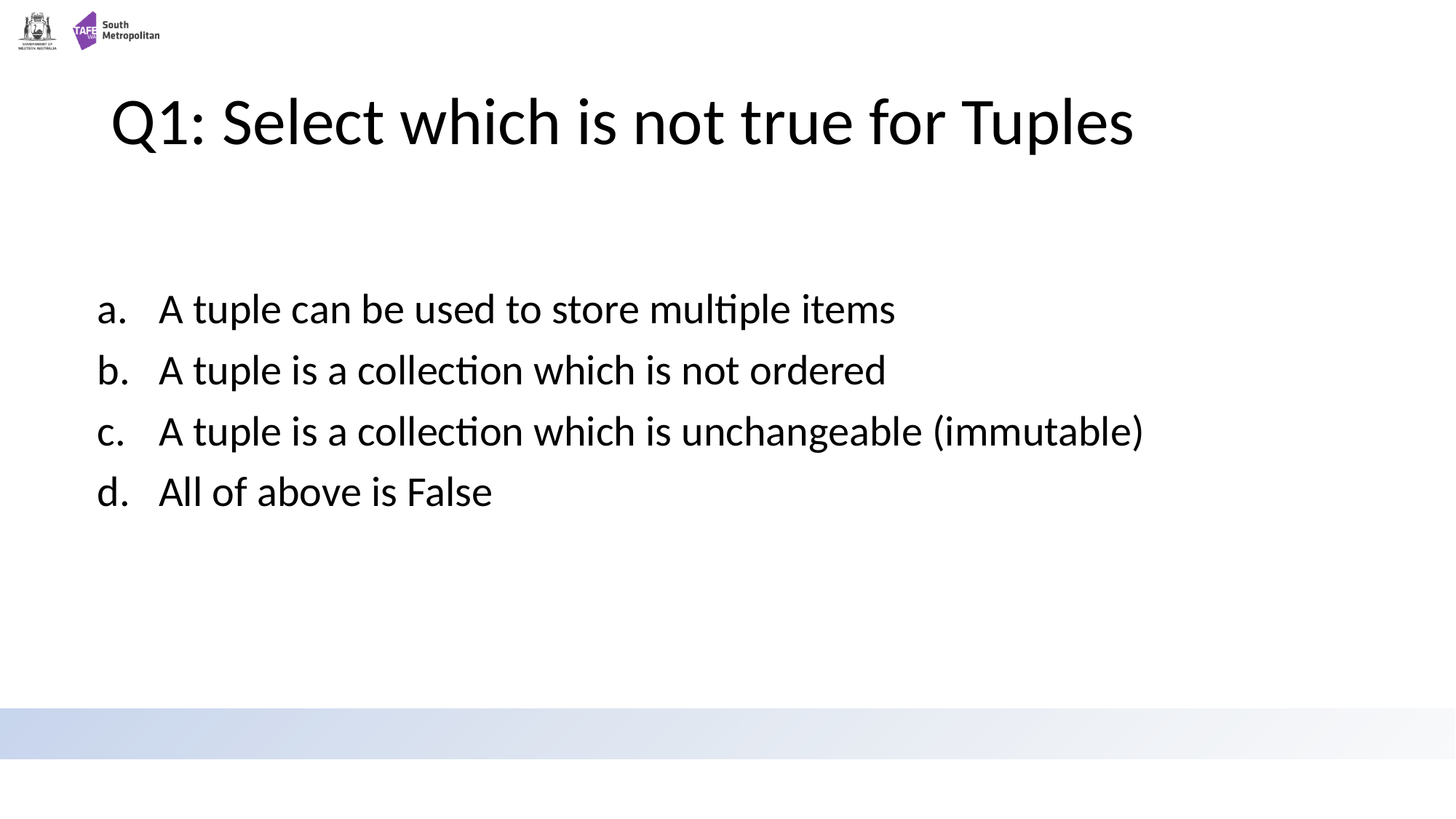

# Q1: Select which is not true for Tuples

A tuple can be used to store multiple items
A tuple is a collection which is not ordered
A tuple is a collection which is unchangeable (immutable)
All of above is False